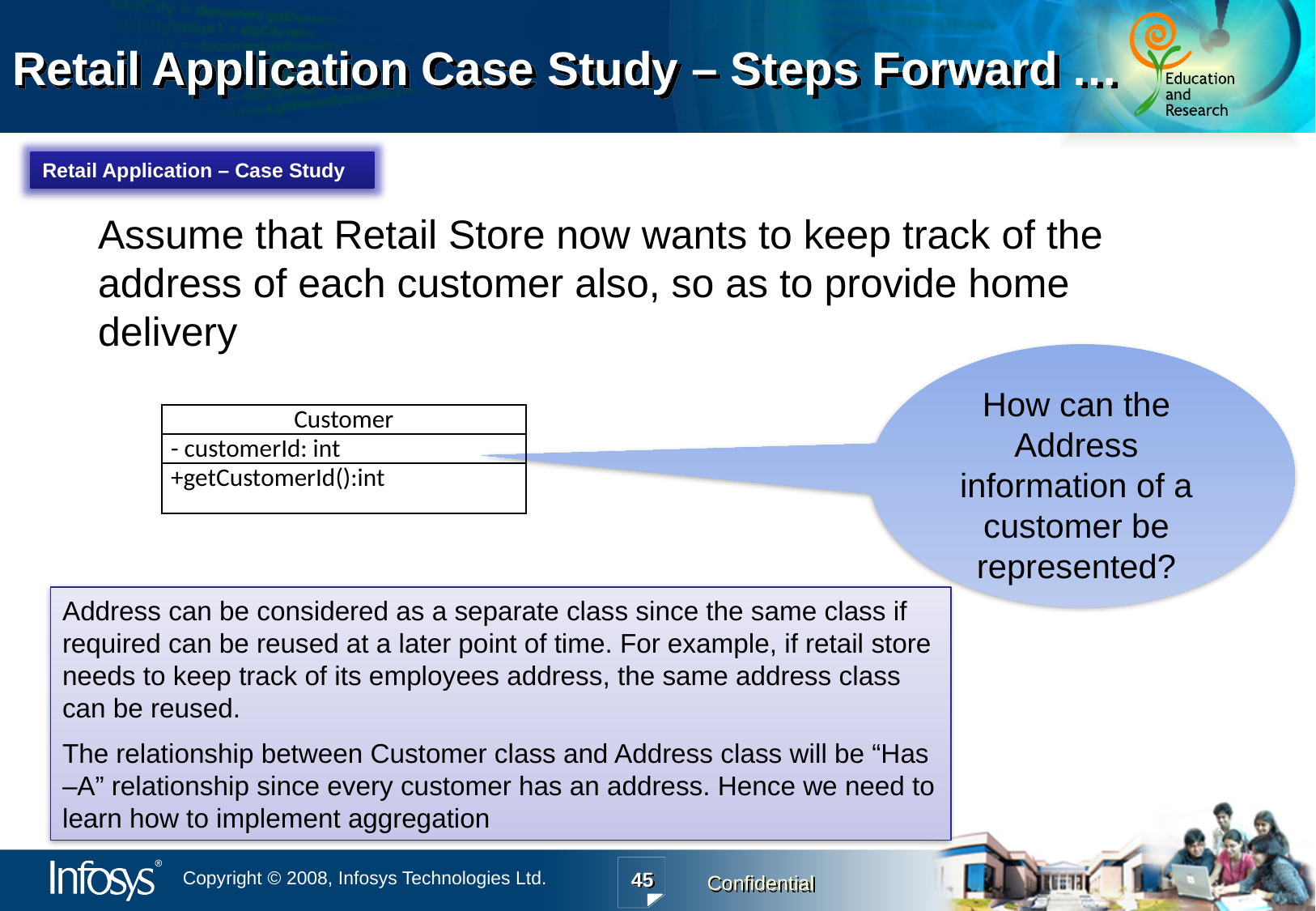

Retail Application Case Study – Steps Forward …
Retail Application – Case Study
    Assume that Retail Store now wants to keep track of the address of each customer also, so as to provide home delivery

How can the Address information of a customer be represented?
| Customer |
| --- |
| - customerId: int |
| +getCustomerId():int |
Address can be considered as a separate class since the same class if required can be reused at a later point of time. For example, if retail store needs to keep track of its employees address, the same address class can be reused.
The relationship between Customer class and Address class will be “Has –A” relationship since every customer has an address. Hence we need to learn how to implement aggregation
45